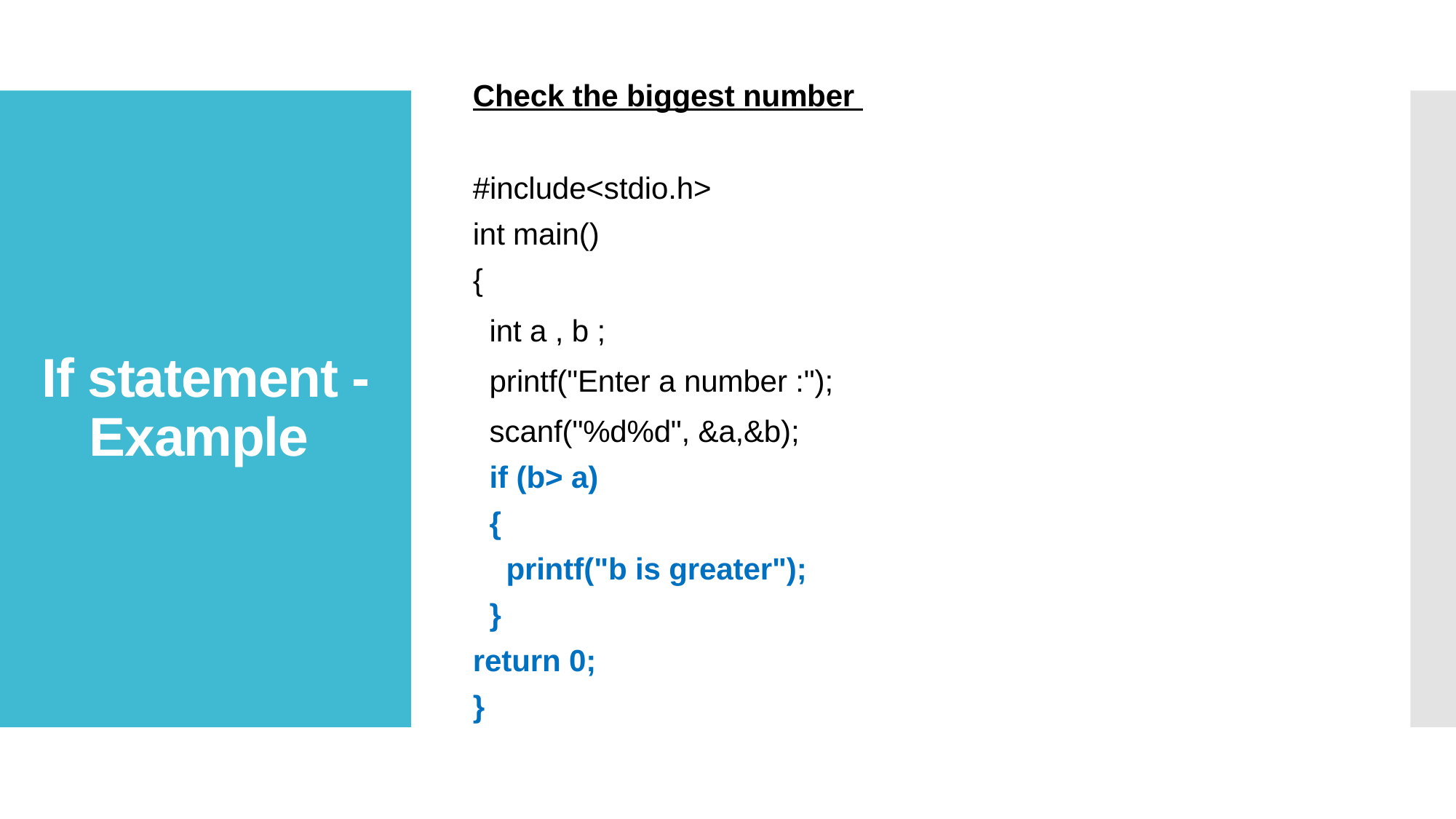

Check the biggest number

#include<stdio.h>
int main()
{
  int a , b ;
  printf("Enter a number :");
  scanf("%d%d", &a,&b);
  if (b> a)
  {
    printf("b is greater");
  }
return 0;
}

# If statement - Example